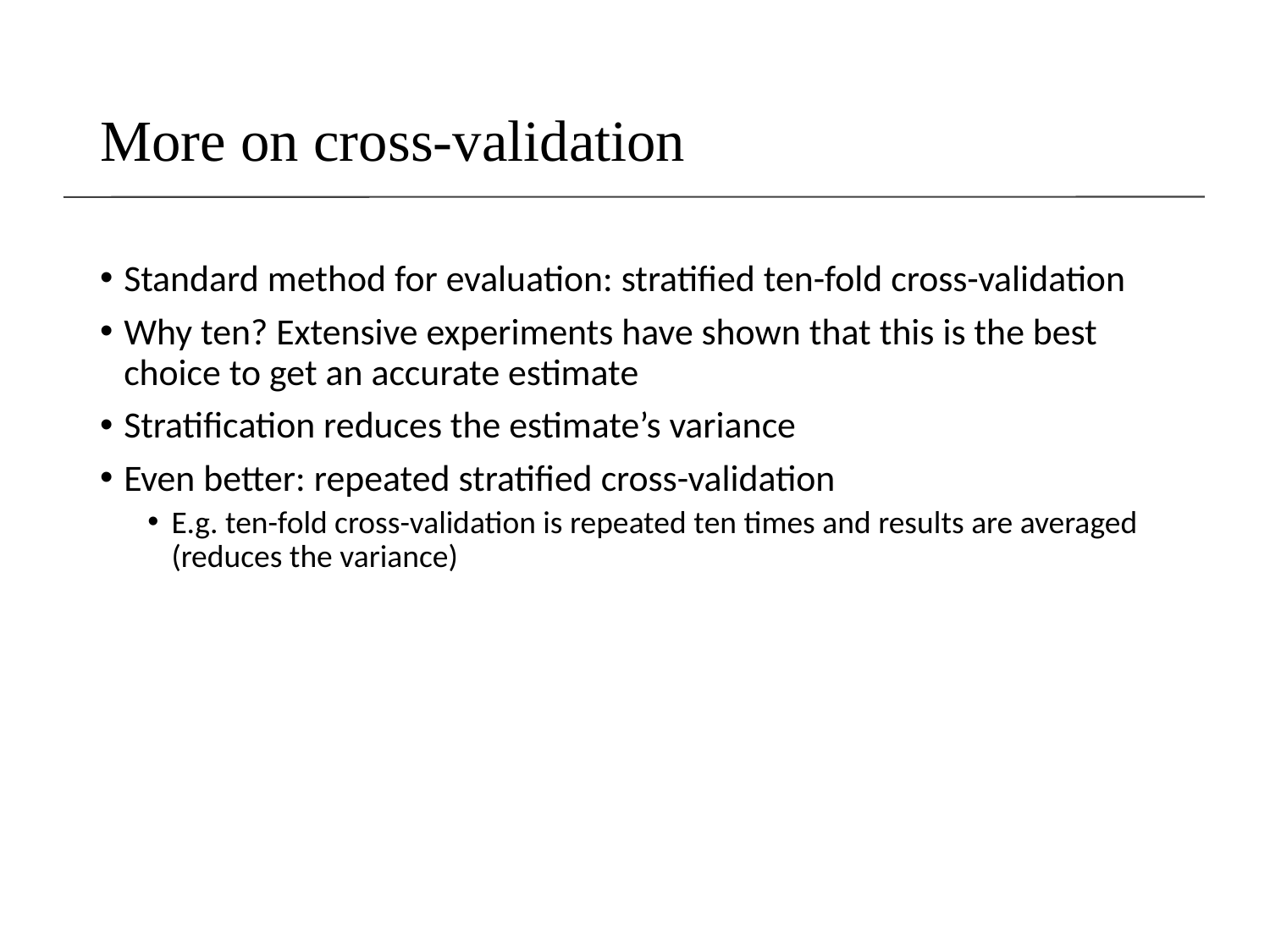

# More on cross-validation
Standard method for evaluation: stratified ten-fold cross-validation
Why ten? Extensive experiments have shown that this is the best choice to get an accurate estimate
Stratification reduces the estimate’s variance
Even better: repeated stratified cross-validation
E.g. ten-fold cross-validation is repeated ten times and results are averaged (reduces the variance)